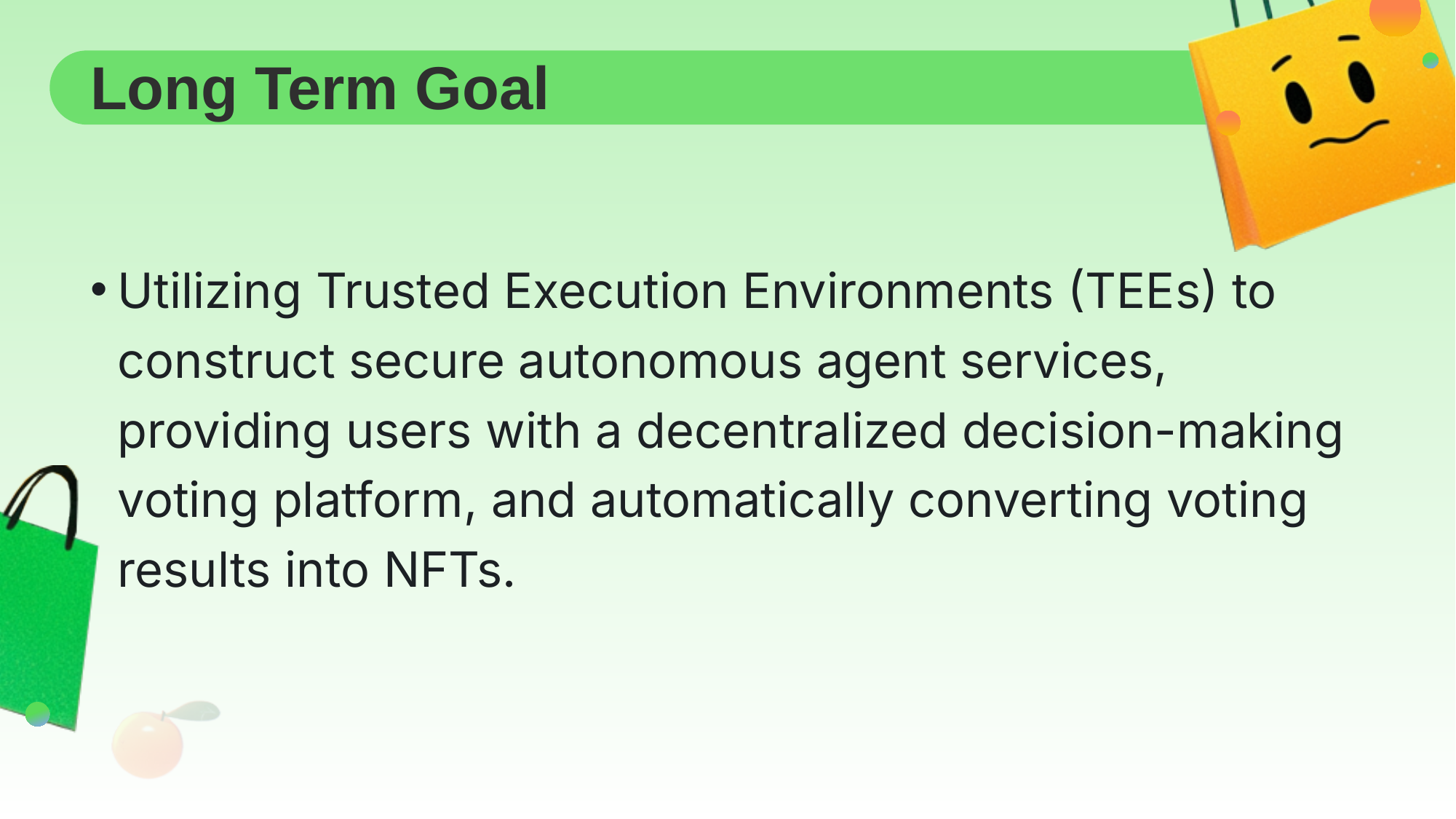

# Long Term Goal
Utilizing Trusted Execution Environments (TEEs) to construct secure autonomous agent services, providing users with a decentralized decision-making voting platform, and automatically converting voting results into NFTs.